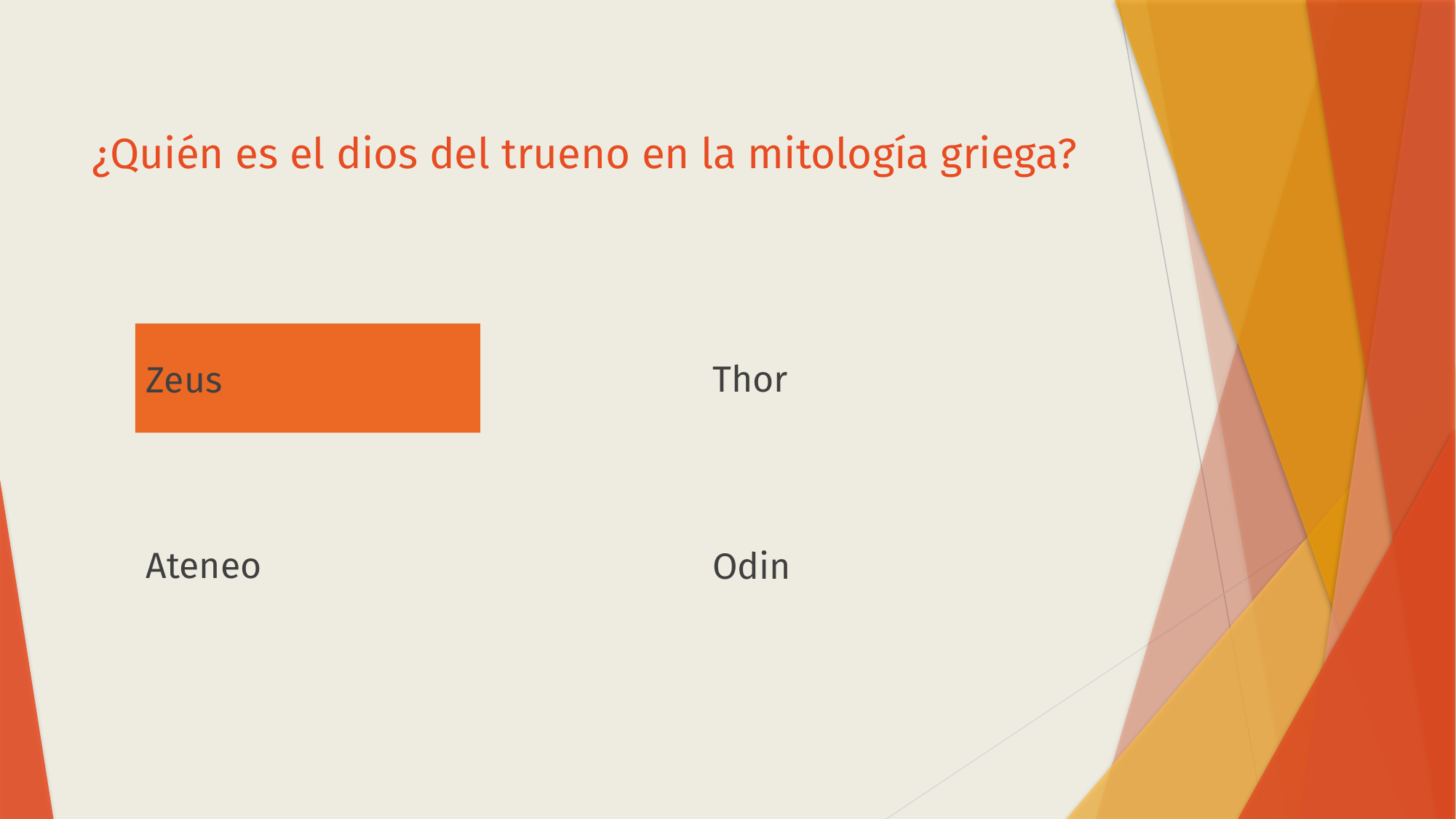

# ¿Quién es el dios del trueno en la mitología griega?
Thor
Zeus
Ateneo
Odin